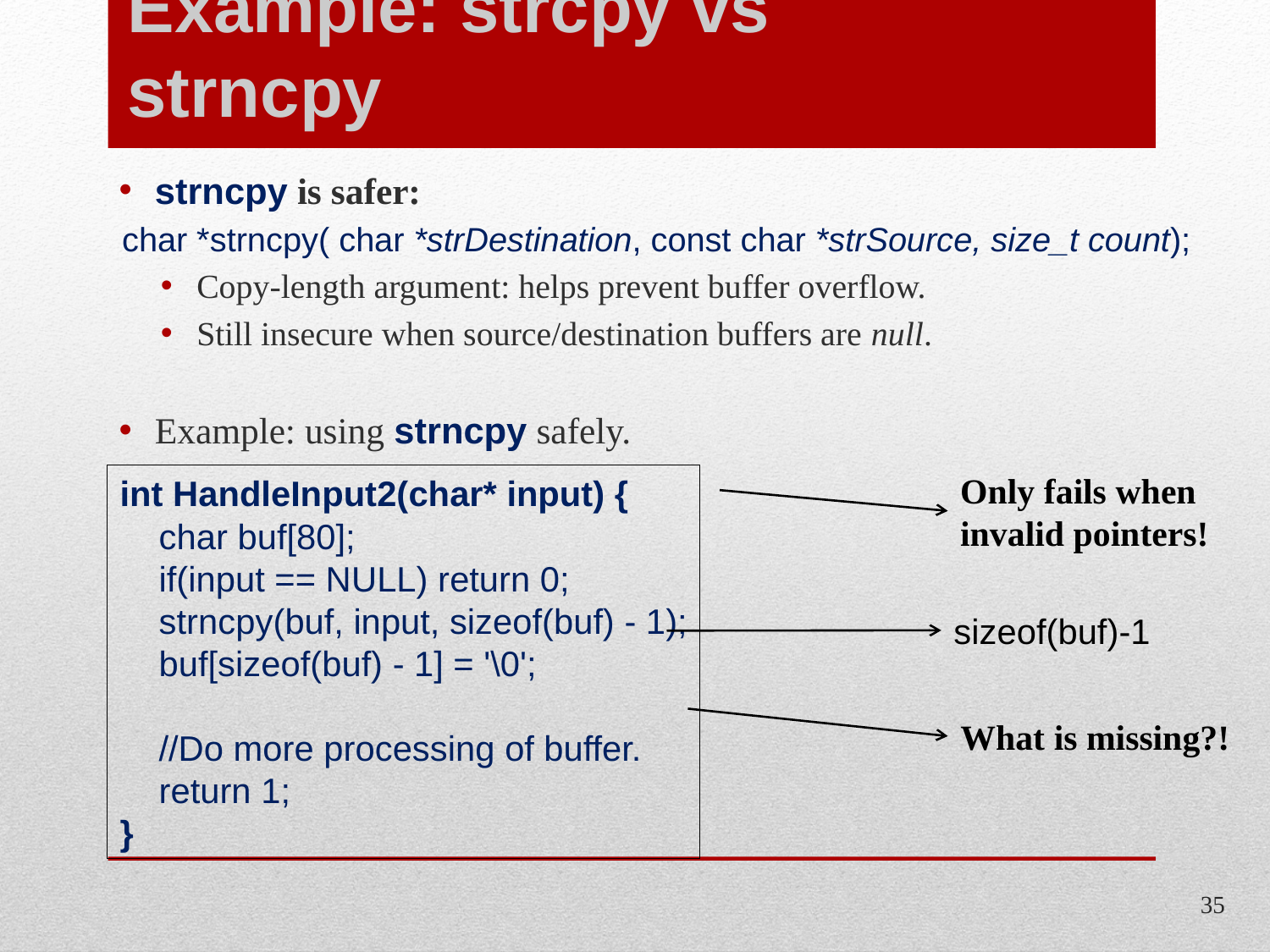

# Example: strcpy vs strncpy
strncpy is safer:
char *strncpy( char *strDestination, const char *strSource, size_t count);
Copy-length argument: helps prevent buffer overflow.
Still insecure when source/destination buffers are null.

Example: using strncpy safely.
Only fails when
invalid pointers!
int HandleInput2(char* input) {
    char buf[80];
    if(input == NULL) return 0;
    strncpy(buf, input, sizeof(buf) - 1);
    buf[sizeof(buf) - 1] = '\0';

    //Do more processing of buffer.
    return 1;
}
sizeof(buf)-1
What is missing?!
35